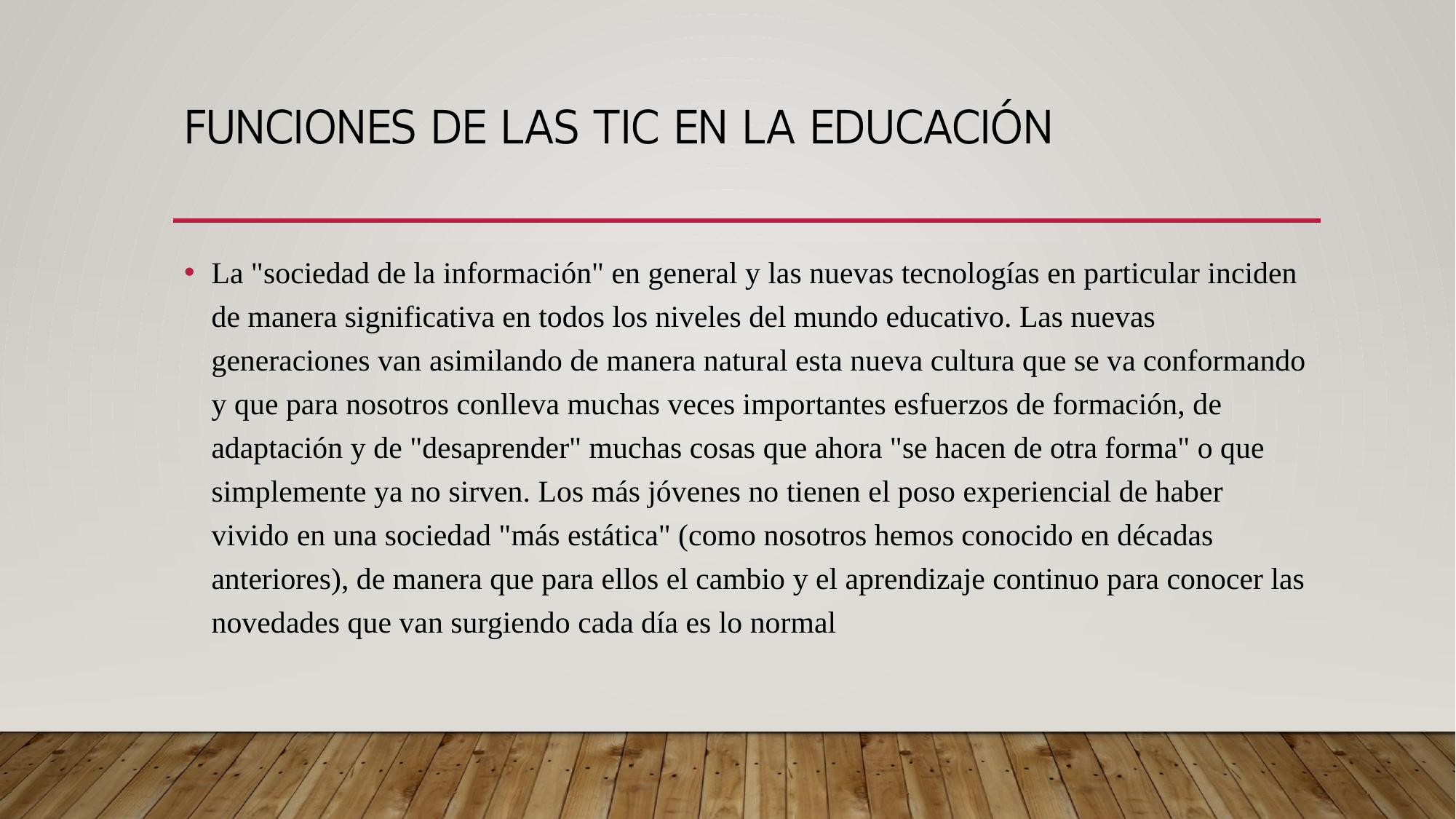

# FUNCIONES DE LAS TIC EN LA EDUCACIÓN
La "sociedad de la información" en general y las nuevas tecnologías en particular inciden de manera significativa en todos los niveles del mundo educativo. Las nuevas generaciones van asimilando de manera natural esta nueva cultura que se va conformando y que para nosotros conlleva muchas veces importantes esfuerzos de formación, de adaptación y de "desaprender" muchas cosas que ahora "se hacen de otra forma" o que simplemente ya no sirven. Los más jóvenes no tienen el poso experiencial de haber vivido en una sociedad "más estática" (como nosotros hemos conocido en décadas anteriores), de manera que para ellos el cambio y el aprendizaje continuo para conocer las novedades que van surgiendo cada día es lo normal